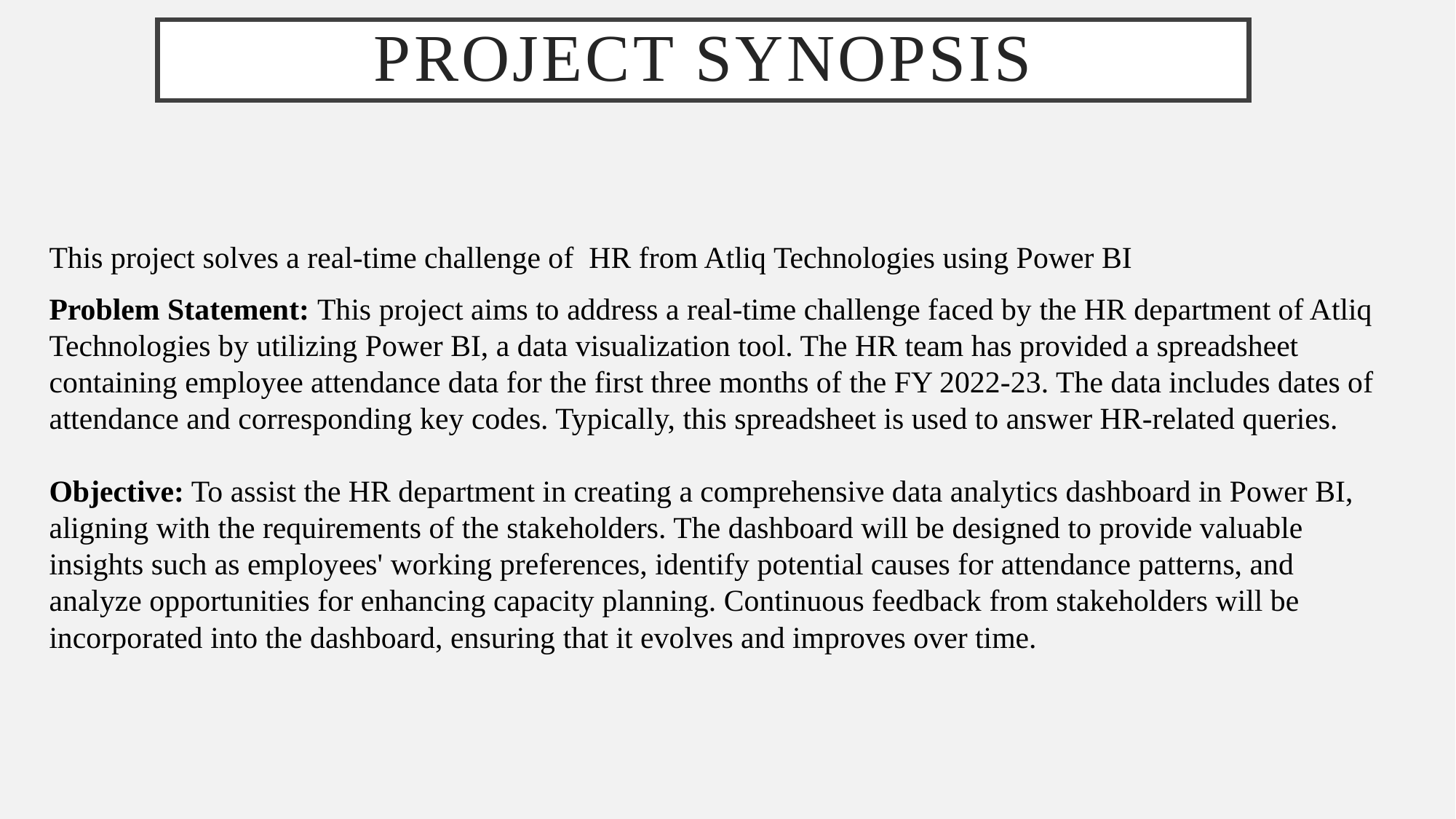

# PROJECT SYNOPSIS

This project solves a real-time challenge of  HR from Atliq Technologies using Power BI
Problem Statement: This project aims to address a real-time challenge faced by the HR department of Atliq Technologies by utilizing Power BI, a data visualization tool. The HR team has provided a spreadsheet containing employee attendance data for the first three months of the FY 2022-23. The data includes dates of attendance and corresponding key codes. Typically, this spreadsheet is used to answer HR-related queries.
Objective: To assist the HR department in creating a comprehensive data analytics dashboard in Power BI, aligning with the requirements of the stakeholders. The dashboard will be designed to provide valuable insights such as employees' working preferences, identify potential causes for attendance patterns, and analyze opportunities for enhancing capacity planning. Continuous feedback from stakeholders will be incorporated into the dashboard, ensuring that it evolves and improves over time.